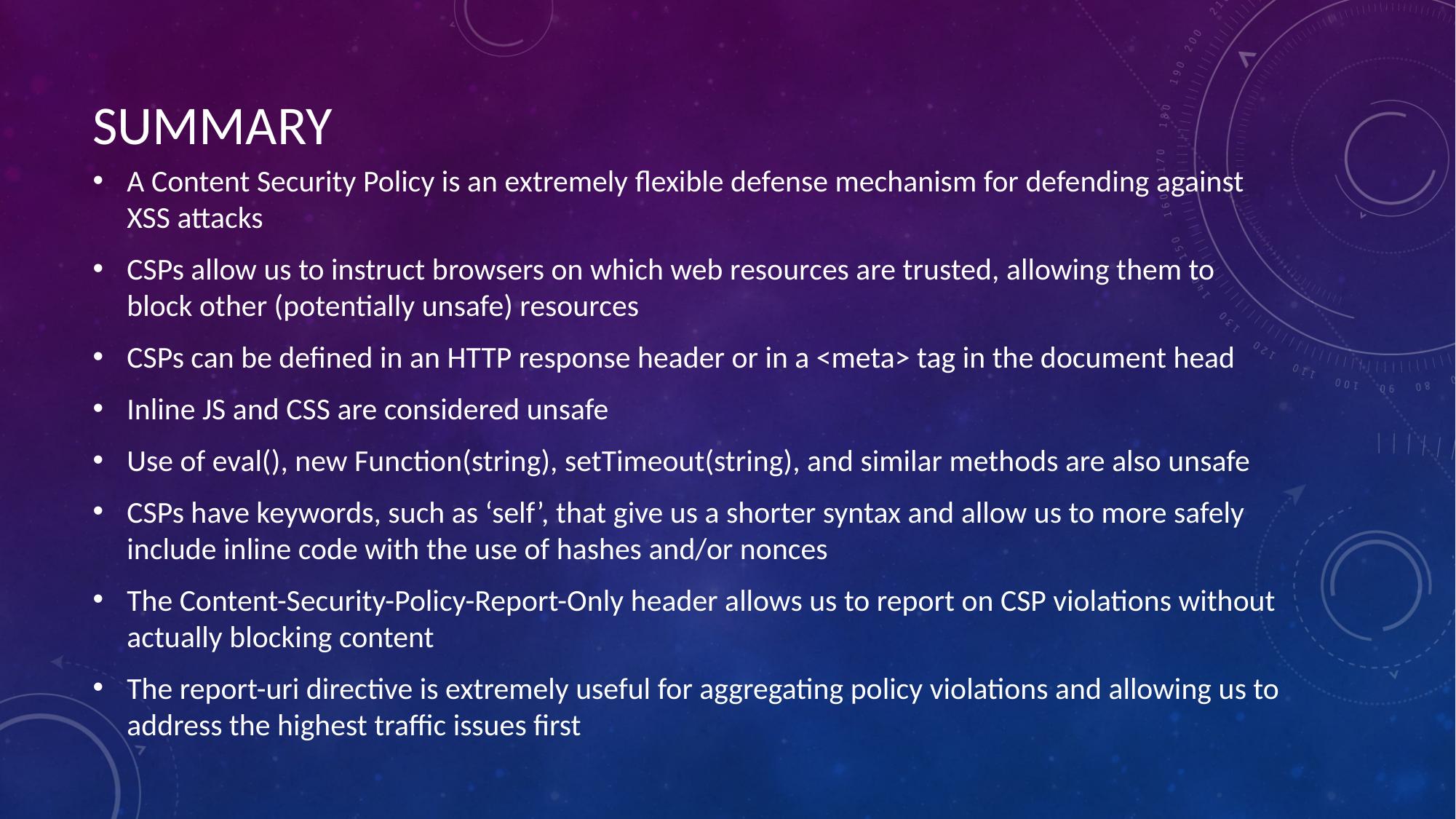

# Summary
A Content Security Policy is an extremely flexible defense mechanism for defending against XSS attacks
CSPs allow us to instruct browsers on which web resources are trusted, allowing them to block other (potentially unsafe) resources
CSPs can be defined in an HTTP response header or in a <meta> tag in the document head
Inline JS and CSS are considered unsafe
Use of eval(), new Function(string), setTimeout(string), and similar methods are also unsafe
CSPs have keywords, such as ‘self’, that give us a shorter syntax and allow us to more safely include inline code with the use of hashes and/or nonces
The Content-Security-Policy-Report-Only header allows us to report on CSP violations without actually blocking content
The report-uri directive is extremely useful for aggregating policy violations and allowing us to address the highest traffic issues first